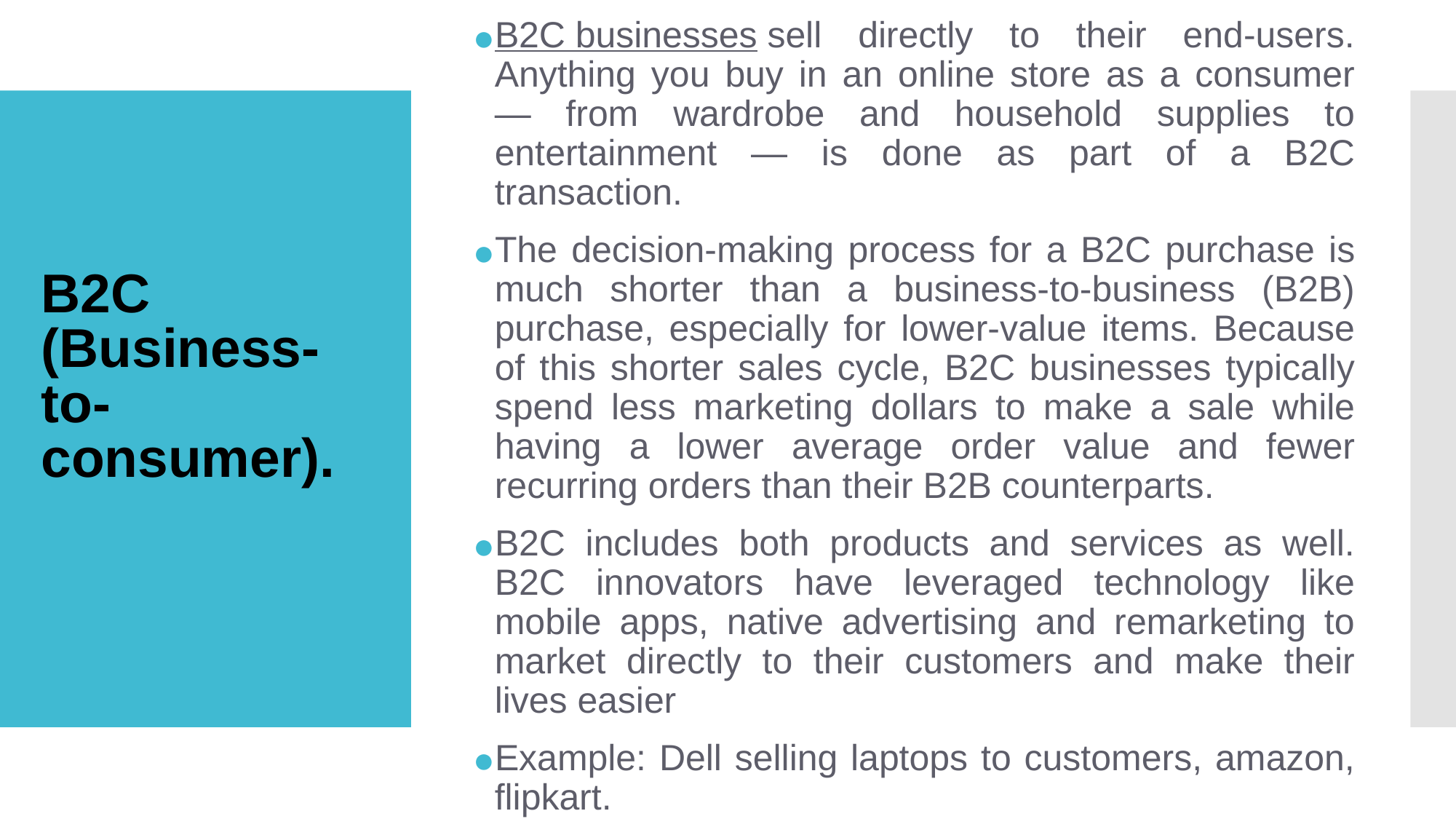

B2C businesses sell directly to their end-users. Anything you buy in an online store as a consumer — from wardrobe and household supplies to entertainment — is done as part of a B2C transaction.
The decision-making process for a B2C purchase is much shorter than a business-to-business (B2B) purchase, especially for lower-value items. Because of this shorter sales cycle, B2C businesses typically spend less marketing dollars to make a sale while having a lower average order value and fewer recurring orders than their B2B counterparts.
B2C includes both products and services as well. B2C innovators have leveraged technology like mobile apps, native advertising and remarketing to market directly to their customers and make their lives easier
Example: Dell selling laptops to customers, amazon, flipkart.
# B2C (Business-to-consumer).